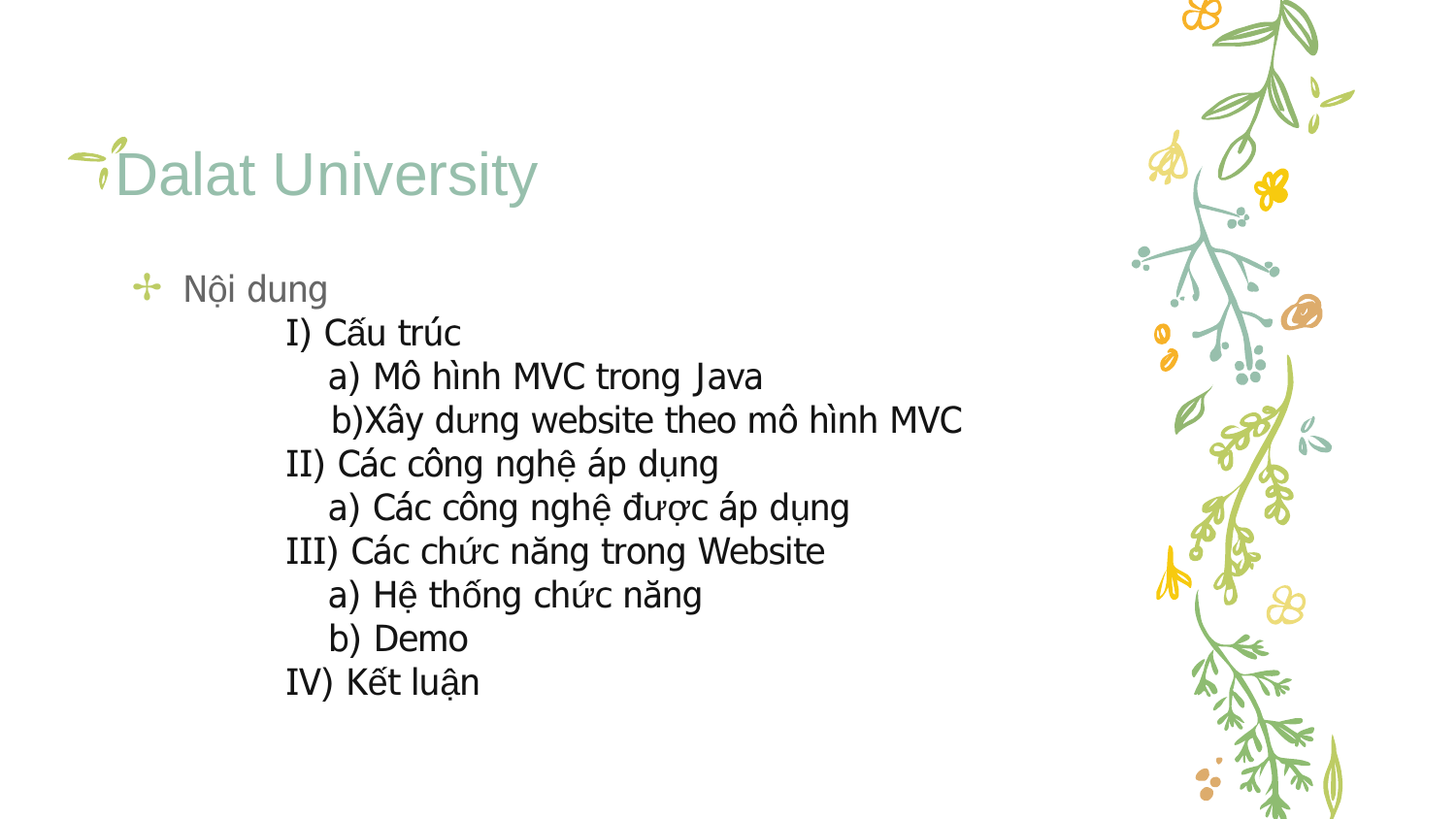

# Dalat University
Nội dung
               I) Cấu trúc
	      a) Mô hình MVC trong Java
                   b)Xây dưng website theo mô hình MVC
               II) Các công nghệ áp dụng
	      a) Các công nghệ được áp dụng
               III) Các chức năng trong Website
	      a) Hệ thống chức năng
	      b) Demo
               IV) Kết luận